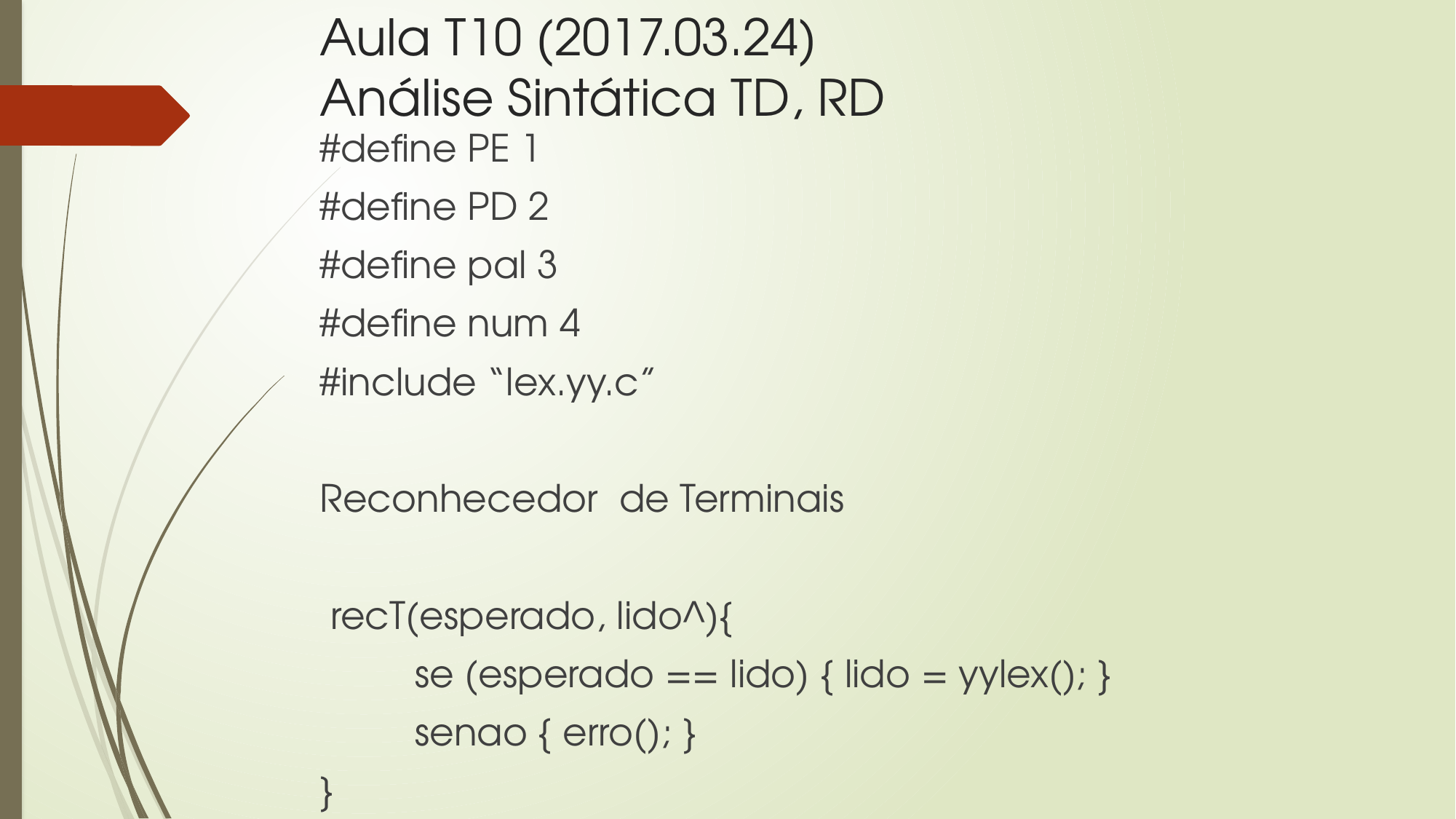

# Aula T10 (2017.03.24) Análise Sintática TD, RD
#define PE 1
#define PD 2
#define pal 3
#define num 4
#include “lex.yy.c”

Reconhecedor  de Terminais

 recT(esperado, lido^){
         se (esperado == lido) { lido = yylex(); }
         senao { erro(); }
}